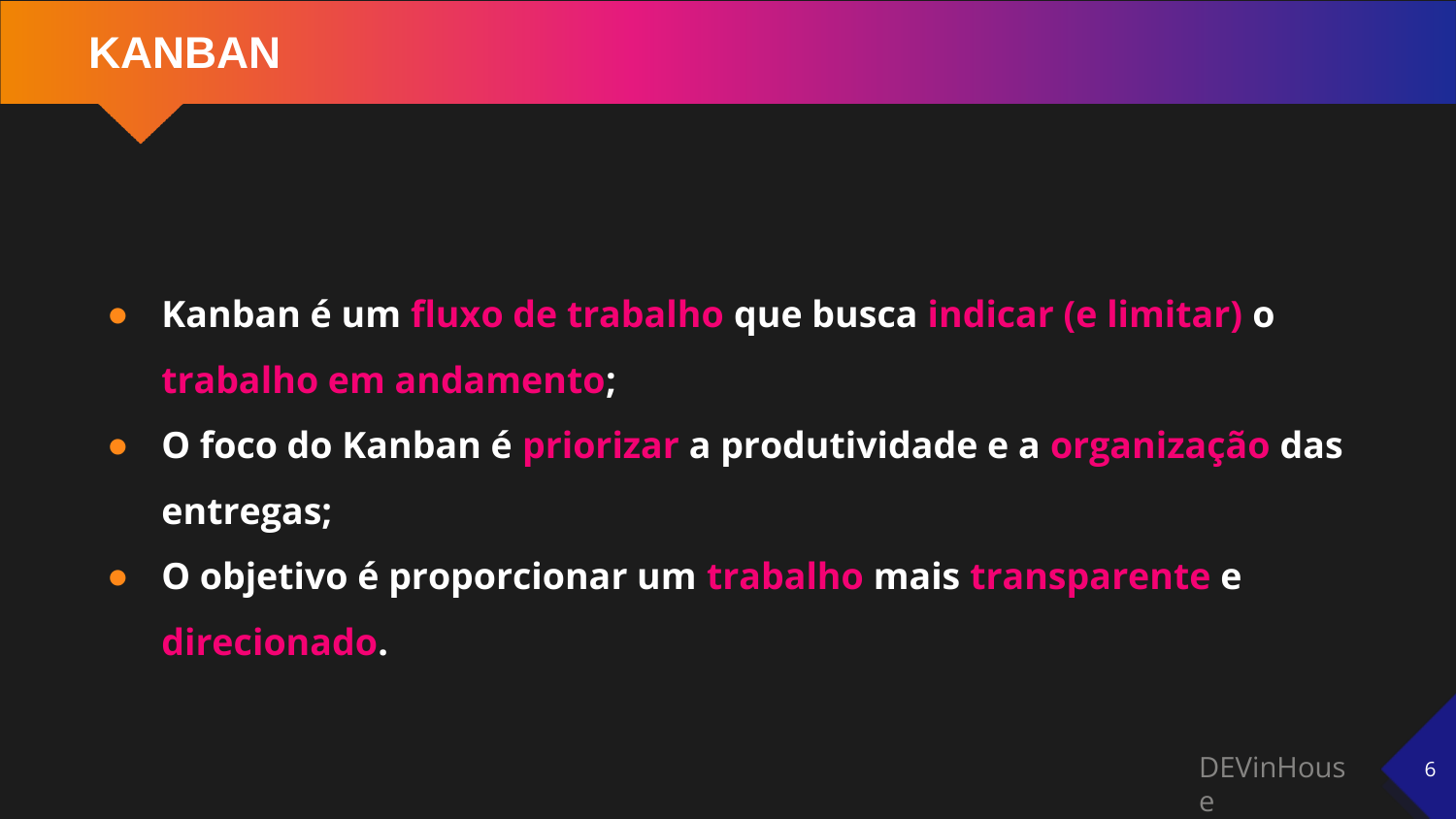

# KANBAN
Kanban é um fluxo de trabalho que busca indicar (e limitar) o trabalho em andamento;
O foco do Kanban é priorizar a produtividade e a organização das entregas;
O objetivo é proporcionar um trabalho mais transparente e direcionado.
6